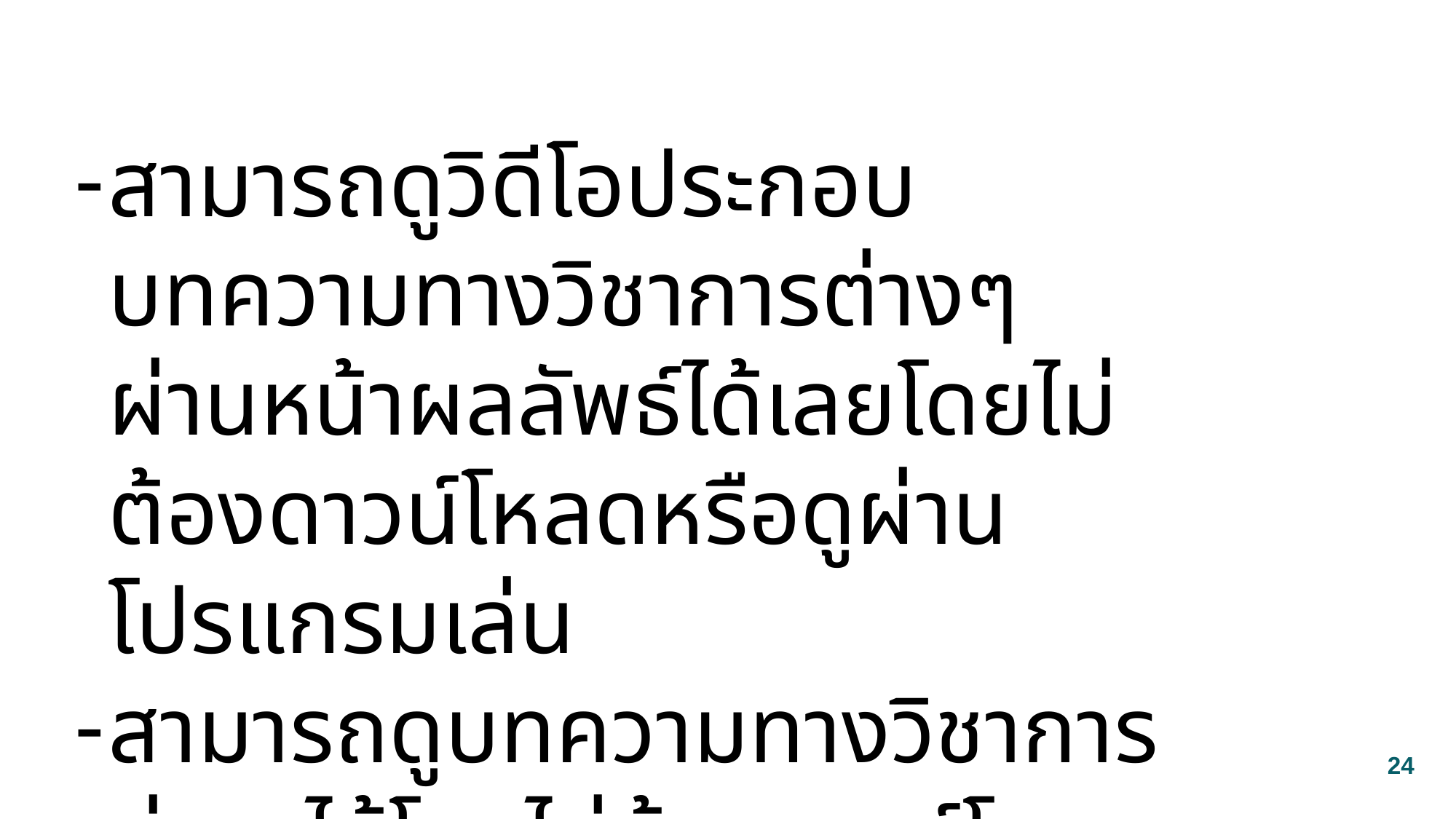

สามารถดูวิดีโอประกอบบทความทางวิชาการต่างๆ ผ่านหน้าผลลัพธ์ได้เลยโดยไม่ต้องดาวน์โหลดหรือดูผ่านโปรแกรมเล่น
สามารถดูบทความทางวิชาการต่างๆได้โดยไม่ต้องดาวน์โหลด
24